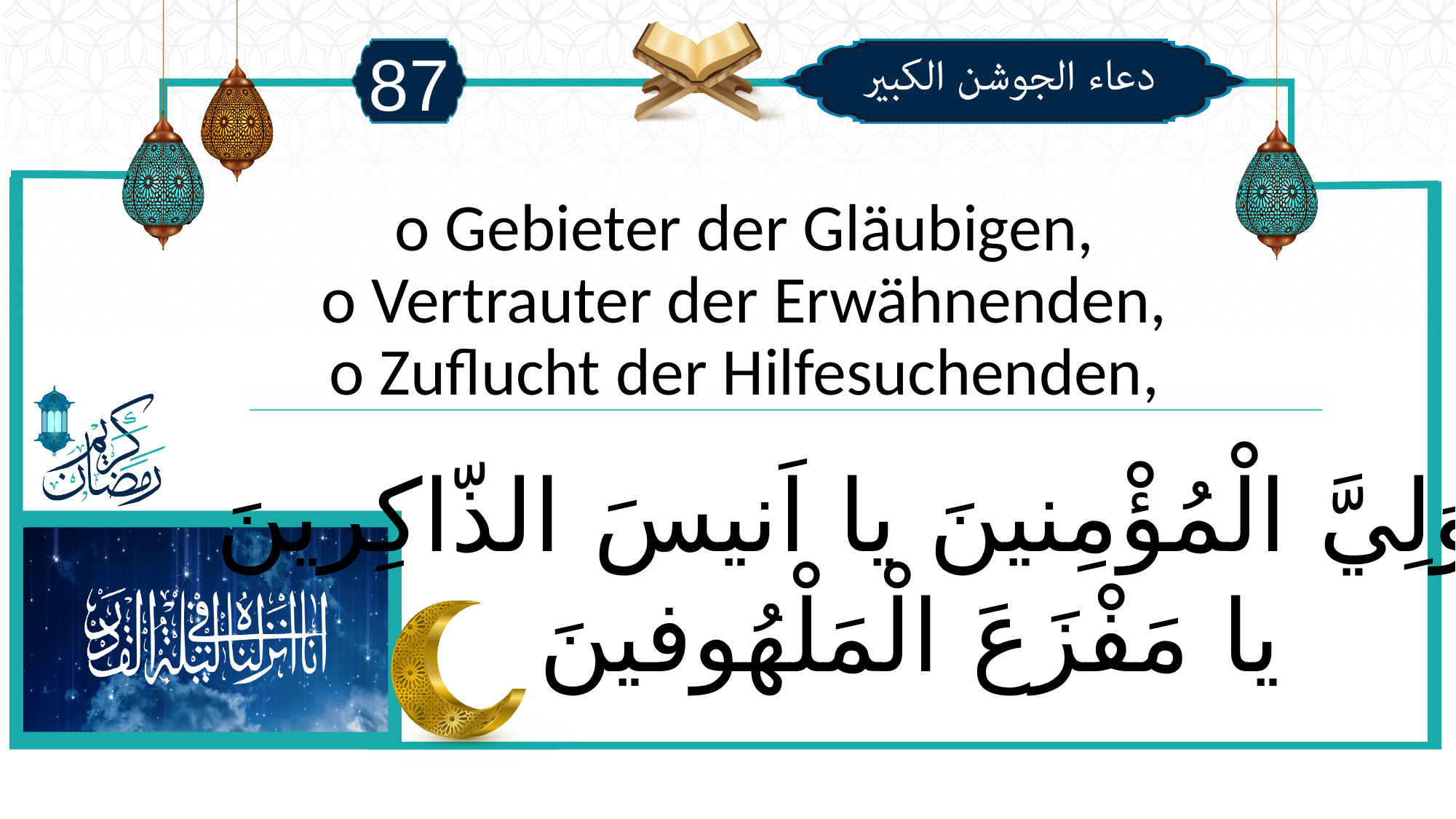

87
o Gebieter der Gläubigen,
o Vertrauter der Erwähnenden,
o Zuflucht der Hilfesuchenden,
يا وَلِيَّ الْمُؤْمِنينَ يا اَنيسَ الذّاكِرينَ
يا مَفْزَعَ الْمَلْهُوفينَ